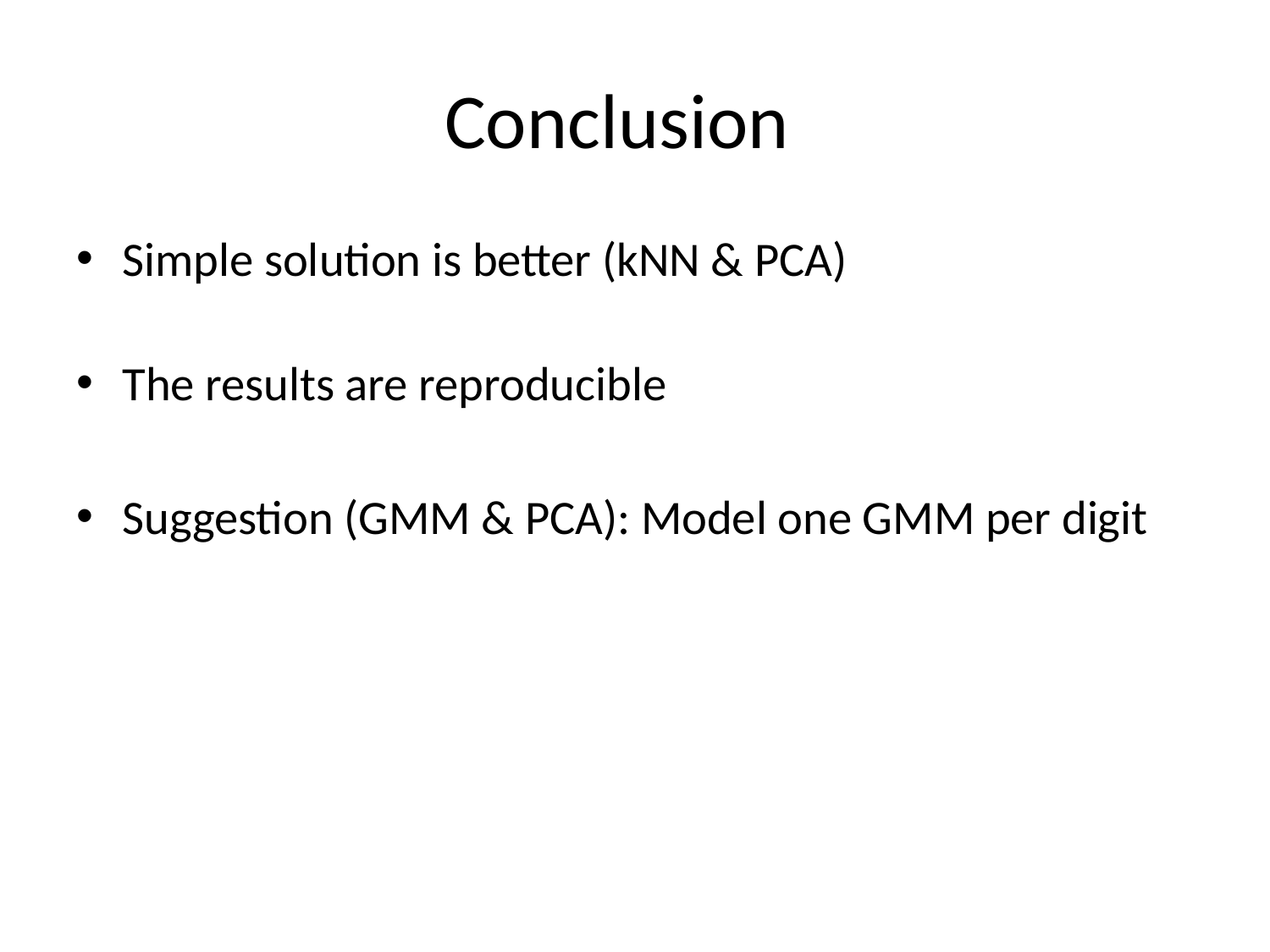

# Conclusion
Simple solution is better (kNN & PCA)
The results are reproducible

Suggestion (GMM & PCA): Model one GMM per digit